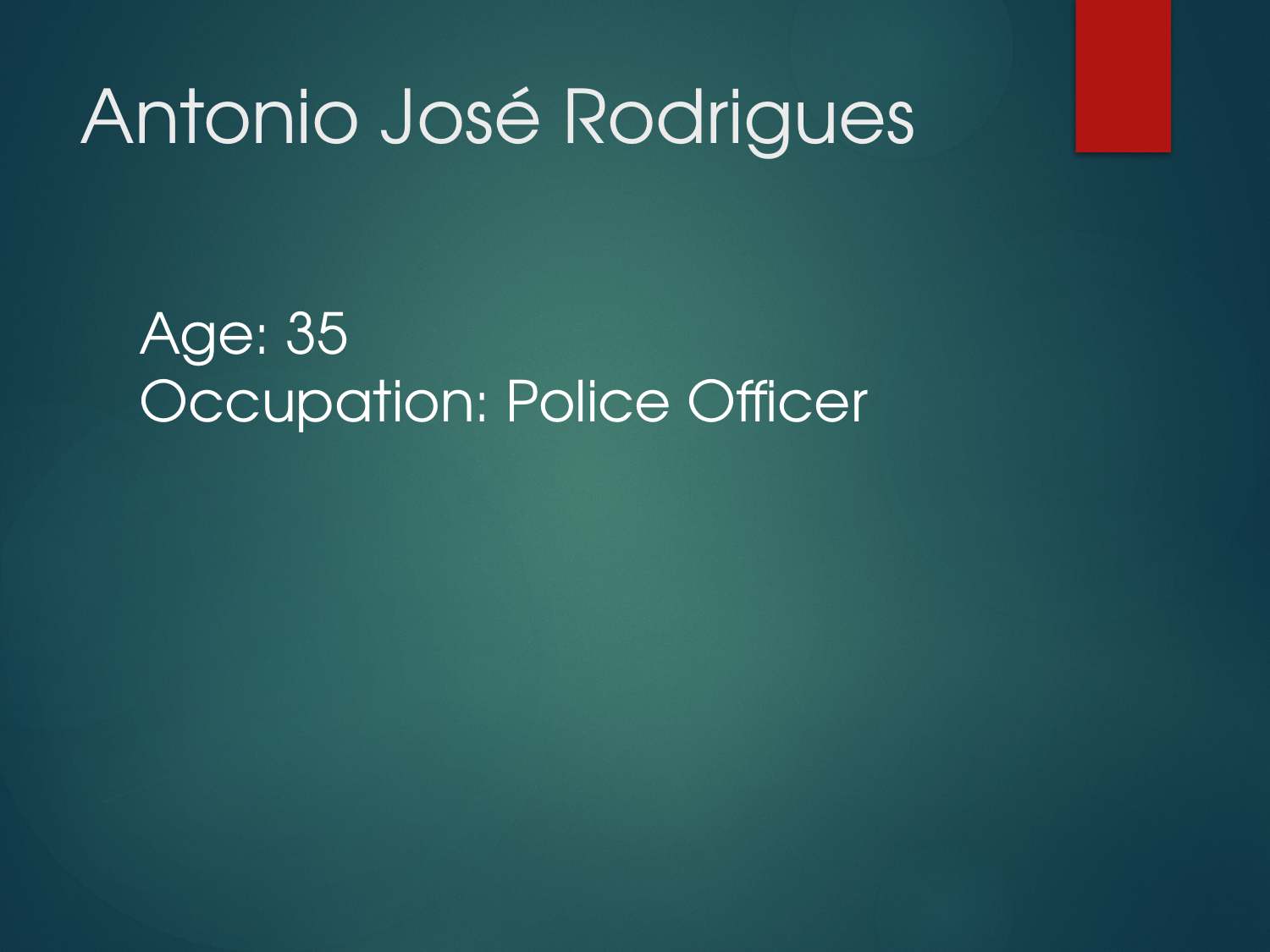

# Antonio José Rodrigues

Age: 35
Occupation: Police Officer